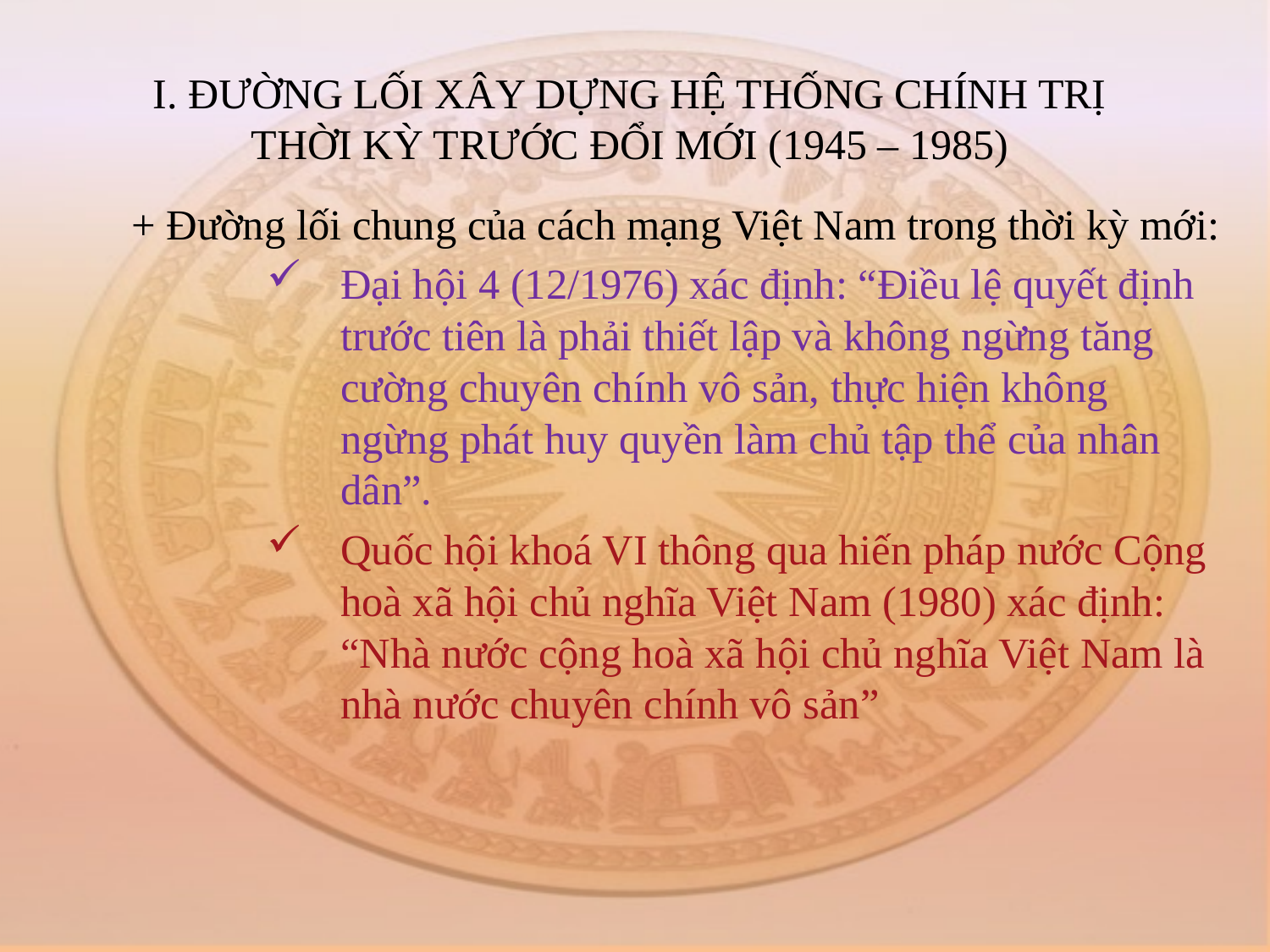

# I. ĐƯỜNG LỐI XÂY DỰNG HỆ THỐNG CHÍNH TRỊ THỜI KỲ TRƯỚC ĐỔI MỚI (1945 – 1985)
		+ Đường lối chung của cách mạng Việt Nam trong thời kỳ mới:
Đại hội 4 (12/1976) xác định: “Điều lệ quyết định trước tiên là phải thiết lập và không ngừng tăng cường chuyên chính vô sản, thực hiện không ngừng phát huy quyền làm chủ tập thể của nhân dân”.
Quốc hội khoá VI thông qua hiến pháp nước Cộng hoà xã hội chủ nghĩa Việt Nam (1980) xác định: “Nhà nước cộng hoà xã hội chủ nghĩa Việt Nam là nhà nước chuyên chính vô sản”